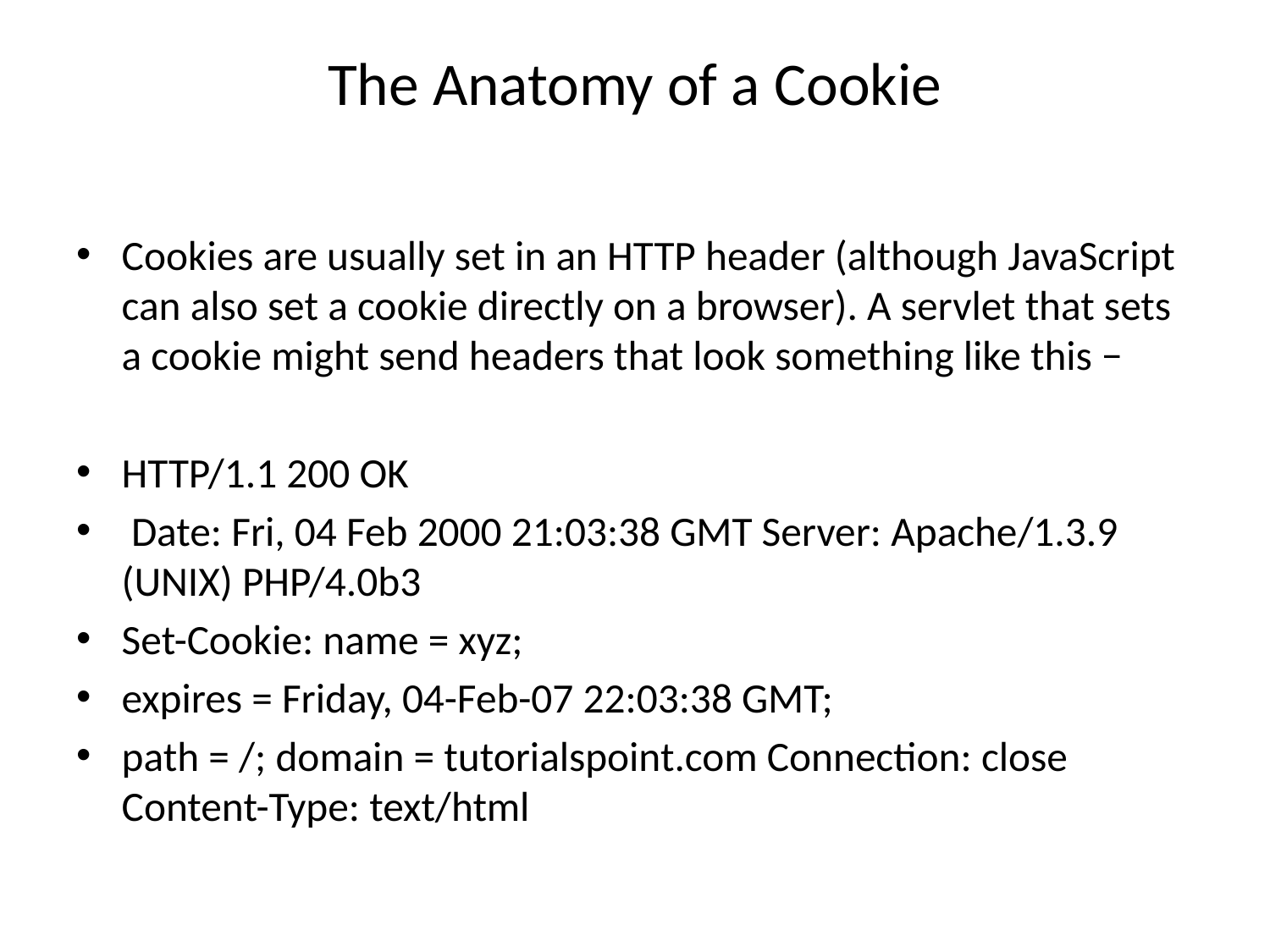

# The Anatomy of a Cookie
Cookies are usually set in an HTTP header (although JavaScript can also set a cookie directly on a browser). A servlet that sets a cookie might send headers that look something like this −

HTTP/1.1 200 OK
 Date: Fri, 04 Feb 2000 21:03:38 GMT Server: Apache/1.3.9 (UNIX) PHP/4.0b3
Set-Cookie: name = xyz;
expires = Friday, 04-Feb-07 22:03:38 GMT;
path = /; domain = tutorialspoint.com Connection: close Content-Type: text/html